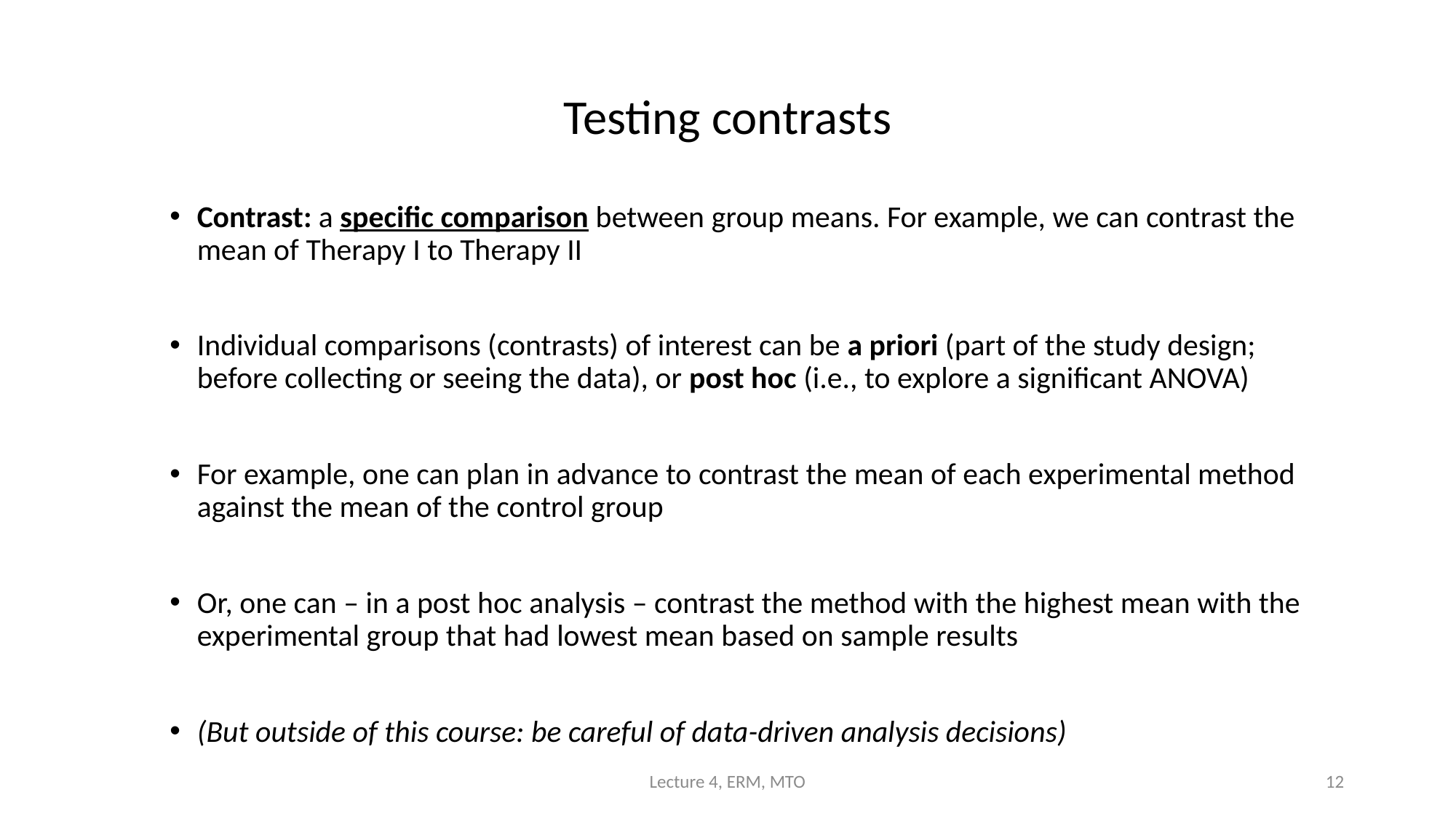

# Testing contrasts
Contrast: a specific comparison between group means. For example, we can contrast the mean of Therapy I to Therapy II

Individual comparisons (contrasts) of interest can be a priori (part of the study design; before collecting or seeing the data), or post hoc (i.e., to explore a significant ANOVA)

For example, one can plan in advance to contrast the mean of each experimental method against the mean of the control group

Or, one can – in a post hoc analysis – contrast the method with the highest mean with the experimental group that had lowest mean based on sample results

(But outside of this course: be careful of data-driven analysis decisions)
Lecture 4, ERM, MTO
12